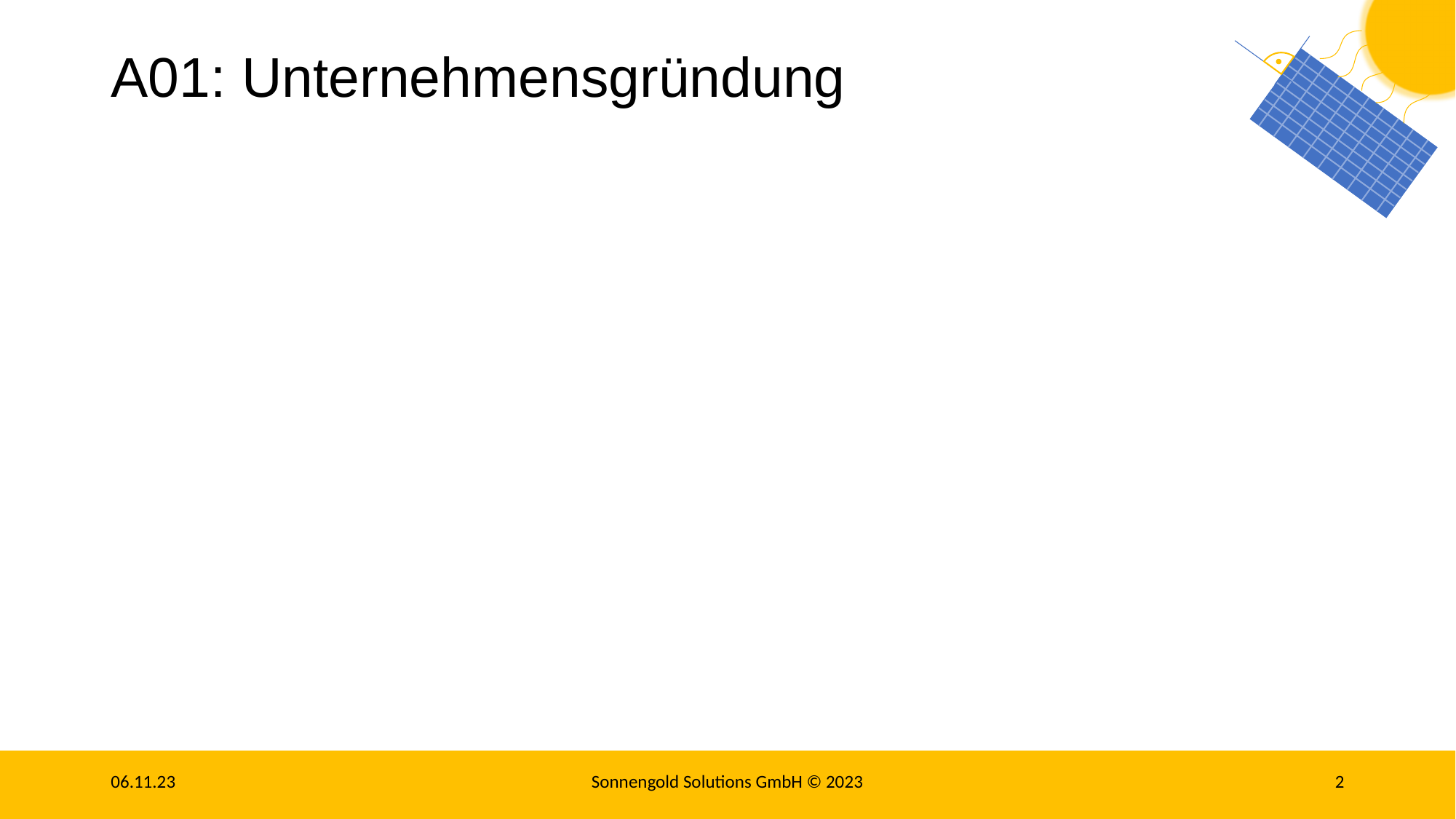

# A01: Unternehmensgründung

06.11.23
Sonnengold Solutions GmbH © 2023
2